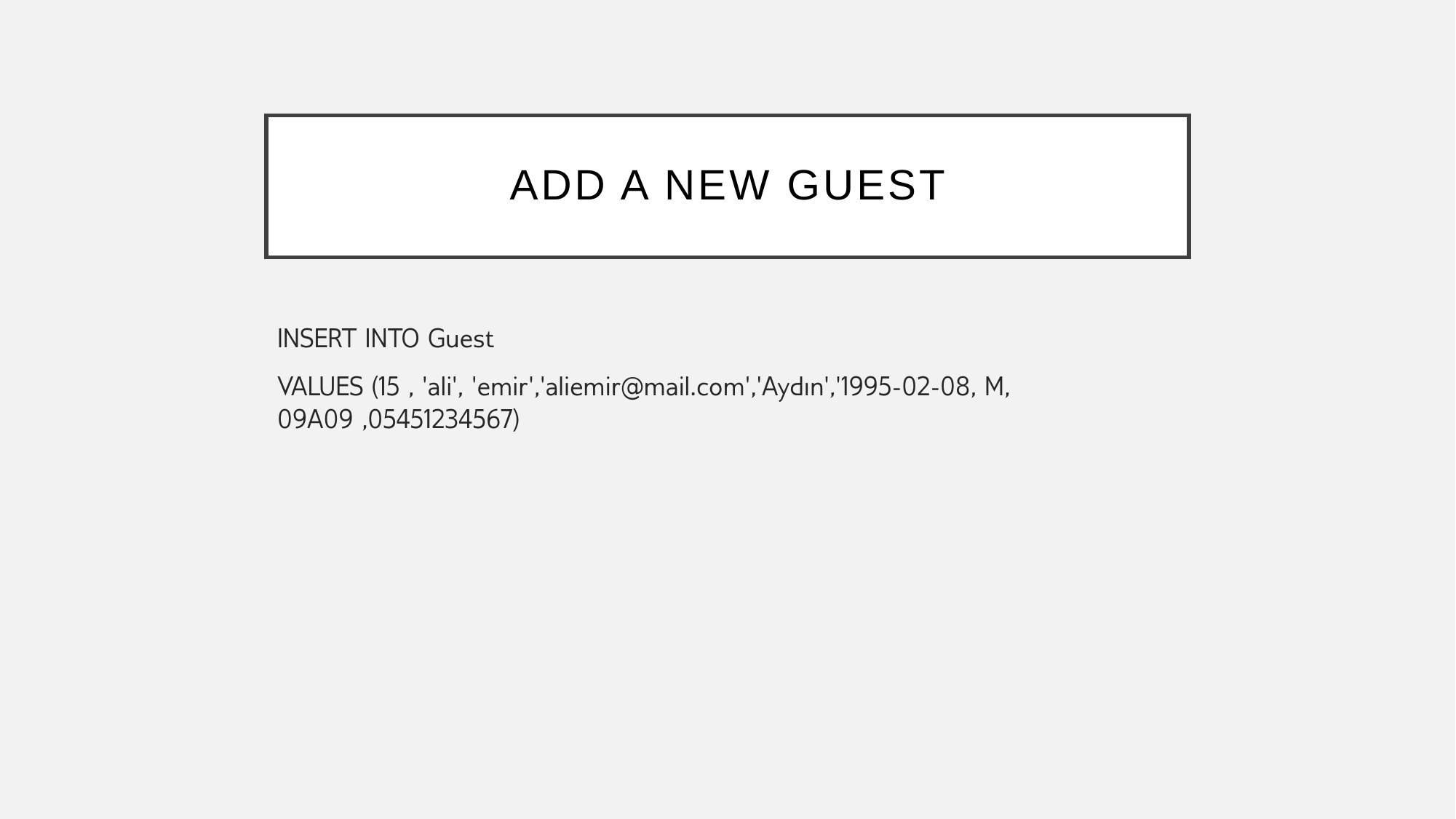

# Add a new guest
INSERT INTO Guest
VALUES (15 , 'ali', 'emir','aliemir@mail.com','Aydın','1995-02-08, M, 09A09 ,05451234567)